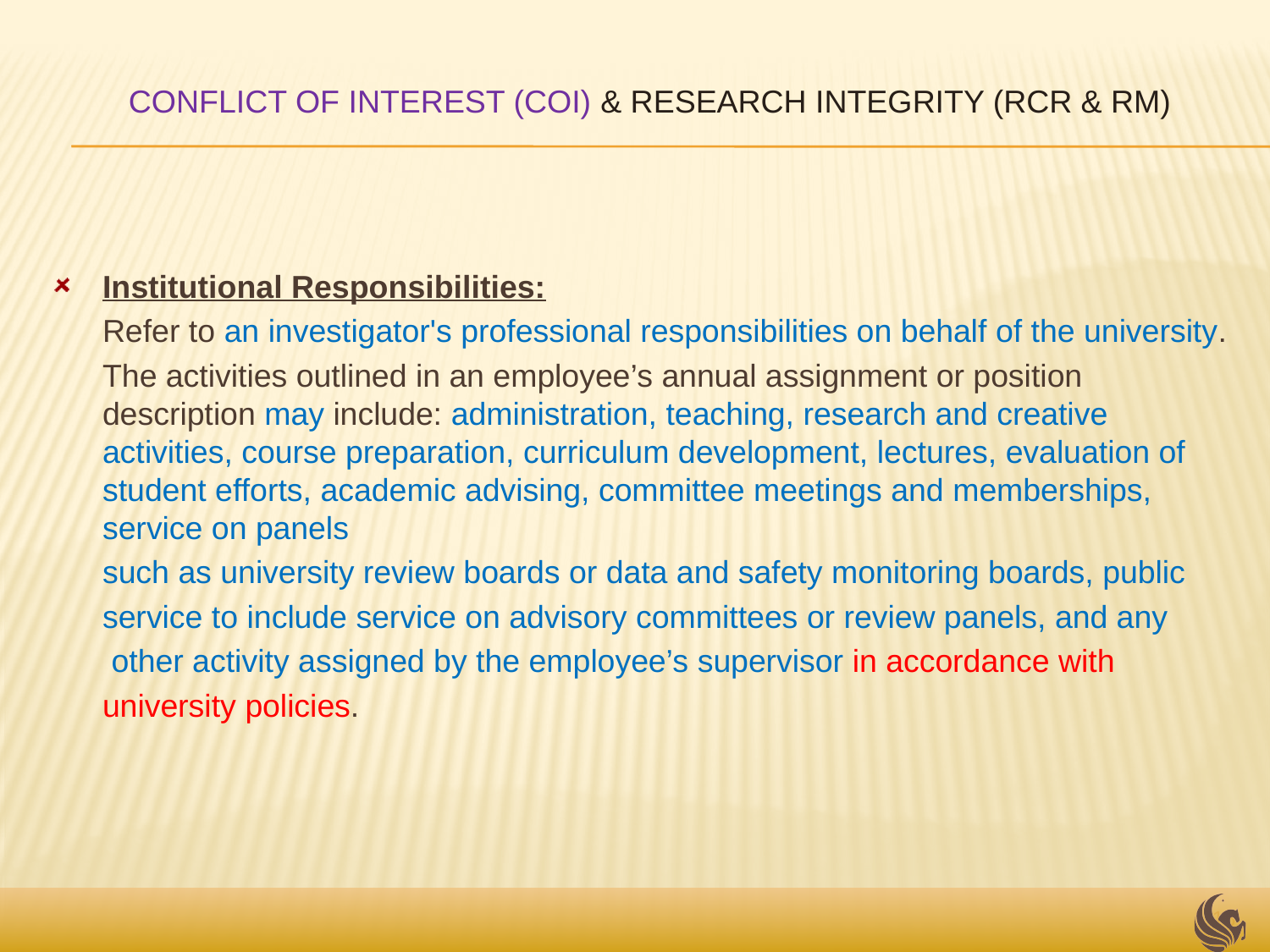

# Conflict of Interest (COI) & Research Integrity (RCR & RM)

Institutional Responsibilities:
	Refer to an investigator's professional responsibilities on behalf of the university.
	The activities outlined in an employee’s annual assignment or position description may include: administration, teaching, research and creative activities, course preparation, curriculum development, lectures, evaluation of student efforts, academic advising, committee meetings and memberships, service on panels
	such as university review boards or data and safety monitoring boards, public
	service to include service on advisory committees or review panels, and any
	 other activity assigned by the employee’s supervisor in accordance with
	university policies.

18